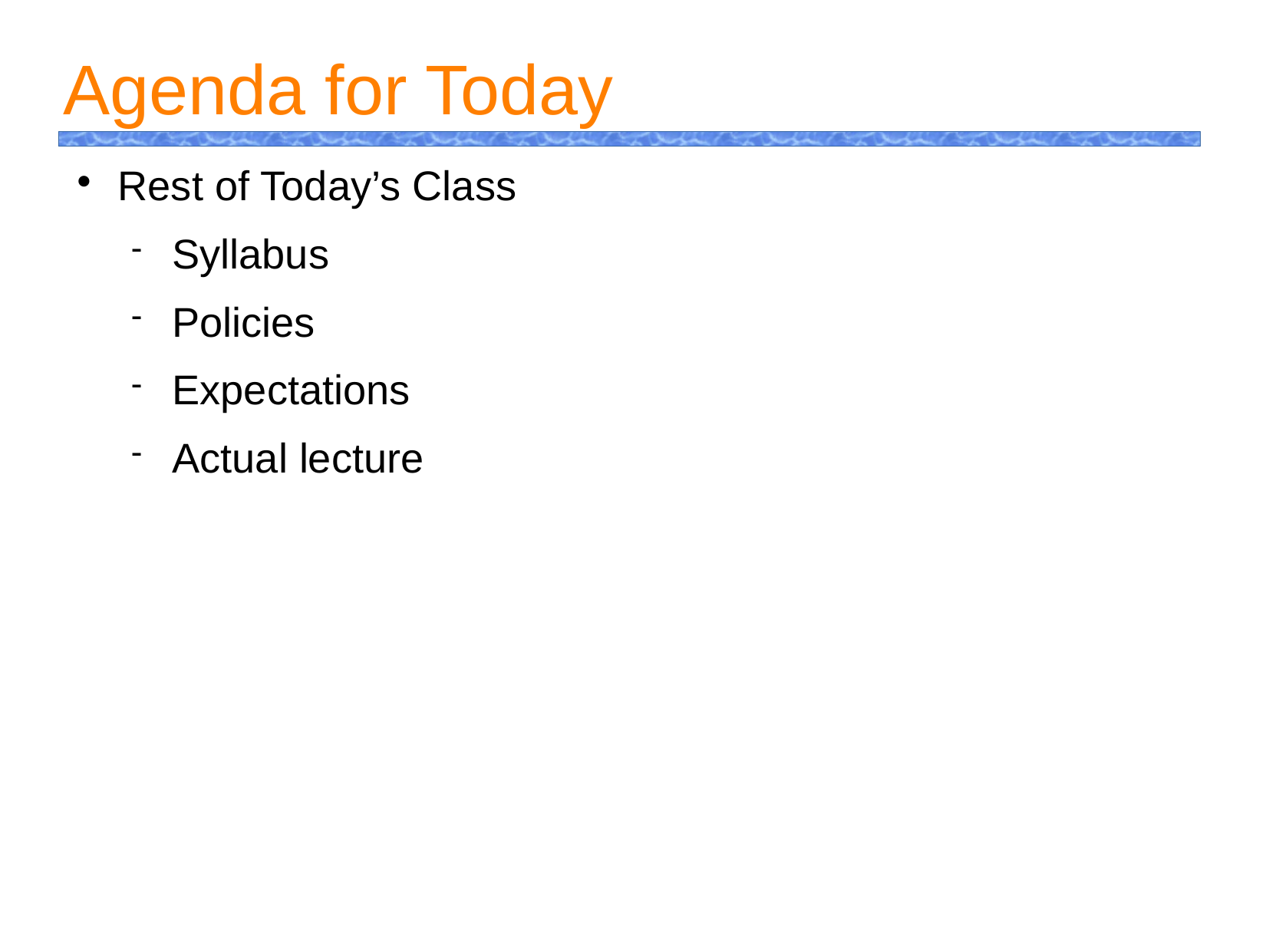

Agenda for Today
Rest of Today’s Class
Syllabus
Policies
Expectations
Actual lecture